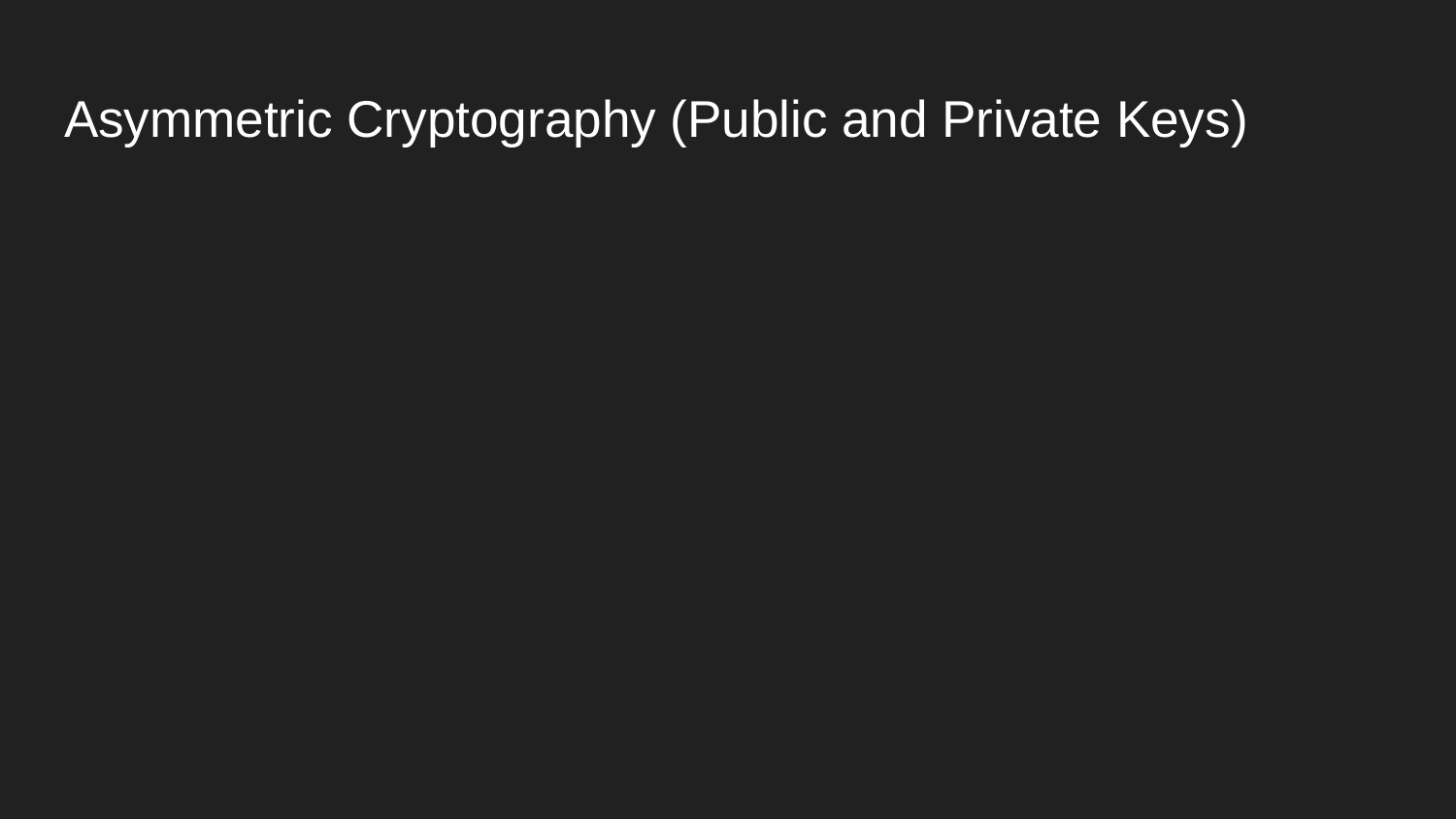

# Asymmetric Cryptography (Public and Private Keys)